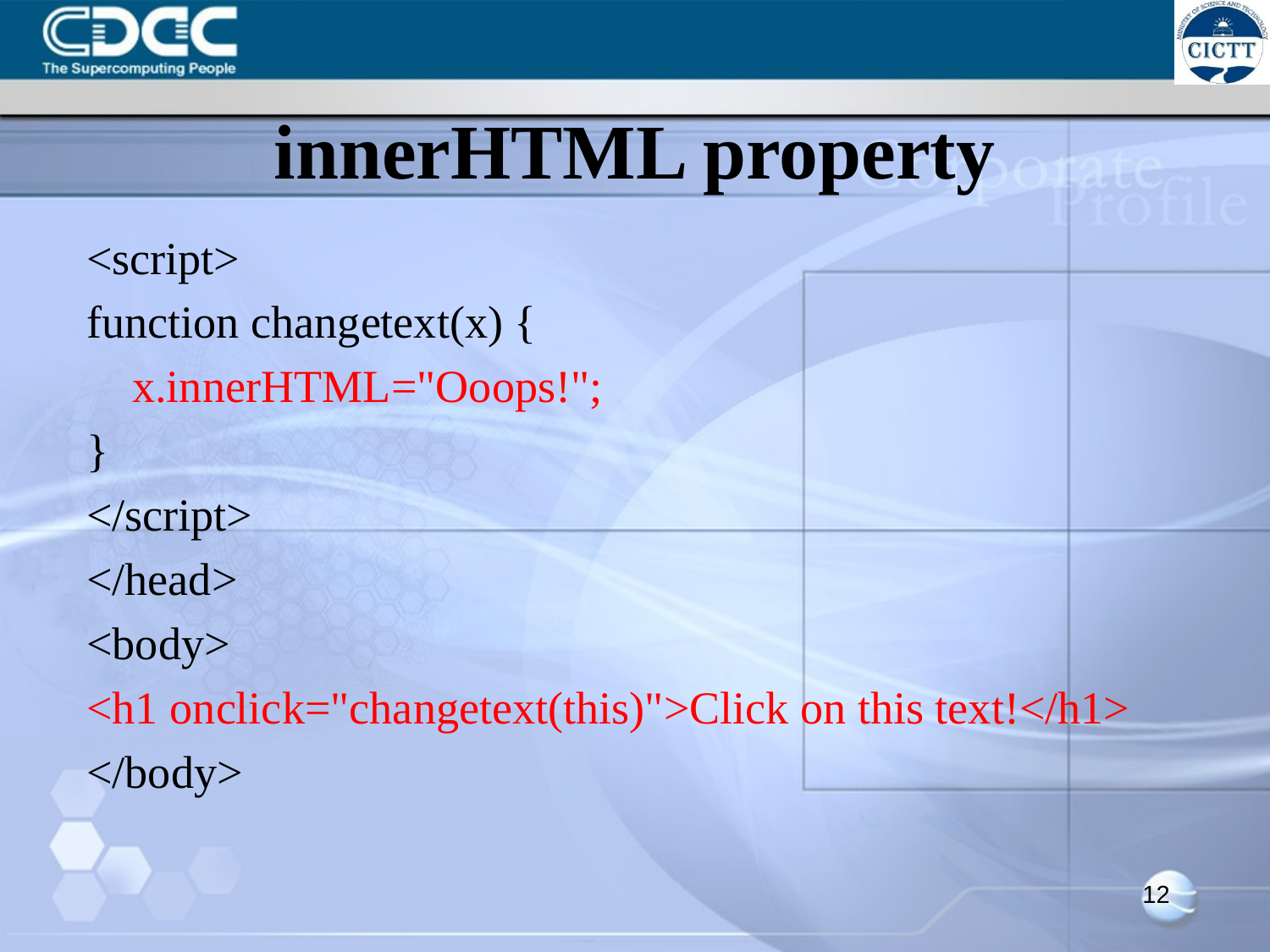

# innerHTML property
<script>
function changetext(x) {
    x.innerHTML="Ooops!";
}
</script>
</head>
<body>
<h1 onclick="changetext(this)">Click on this text!</h1>
</body>